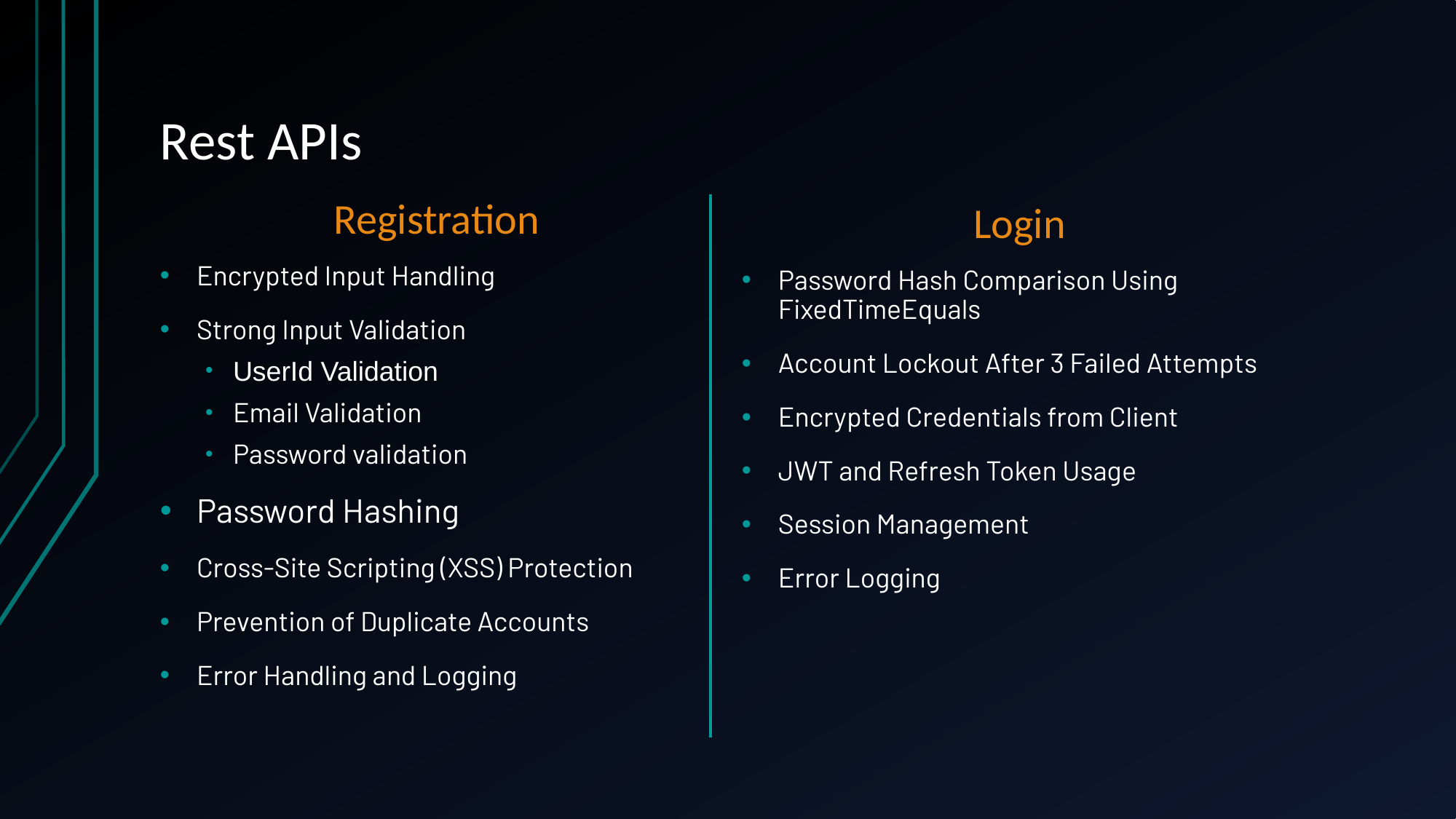

# Rest APIs
Registration
Login
Encrypted Input Handling
Strong Input Validation
UserId Validation
Email Validation
Password validation
Password Hashing
Cross-Site Scripting (XSS) Protection
Prevention of Duplicate Accounts
Error Handling and Logging

Password Hash Comparison Using FixedTimeEquals
Account Lockout After 3 Failed Attempts
Encrypted Credentials from Client
JWT and Refresh Token Usage
Session Management
Error Logging